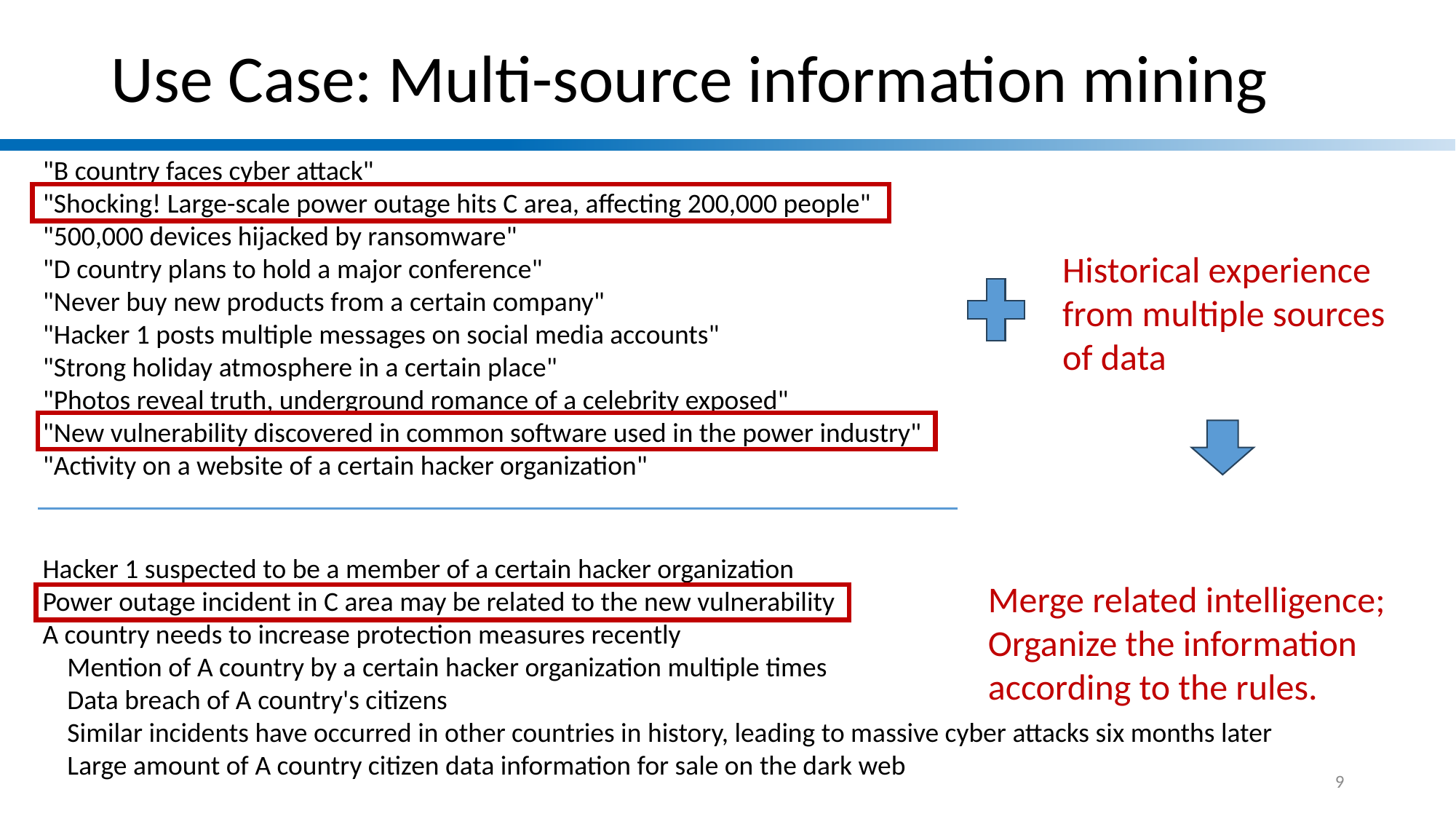

# Use Case: Multi-source information mining
"B country faces cyber attack"
"Shocking! Large-scale power outage hits C area, affecting 200,000 people"
"500,000 devices hijacked by ransomware"
"D country plans to hold a major conference"
"Never buy new products from a certain company"
"Hacker 1 posts multiple messages on social media accounts"
"Strong holiday atmosphere in a certain place"
"Photos reveal truth, underground romance of a celebrity exposed"
"New vulnerability discovered in common software used in the power industry"
"Activity on a website of a certain hacker organization"

Historical experience from multiple sources of data

Hacker 1 suspected to be a member of a certain hacker organization
Power outage incident in C area may be related to the new vulnerability
A country needs to increase protection measures recently
    Mention of A country by a certain hacker organization multiple times
    Data breach of A country's citizens
    Similar incidents have occurred in other countries in history, leading to massive cyber attacks six months later
    Large amount of A country citizen data information for sale on the dark web
Merge related intelligence;
Organize the information according to the rules.

9